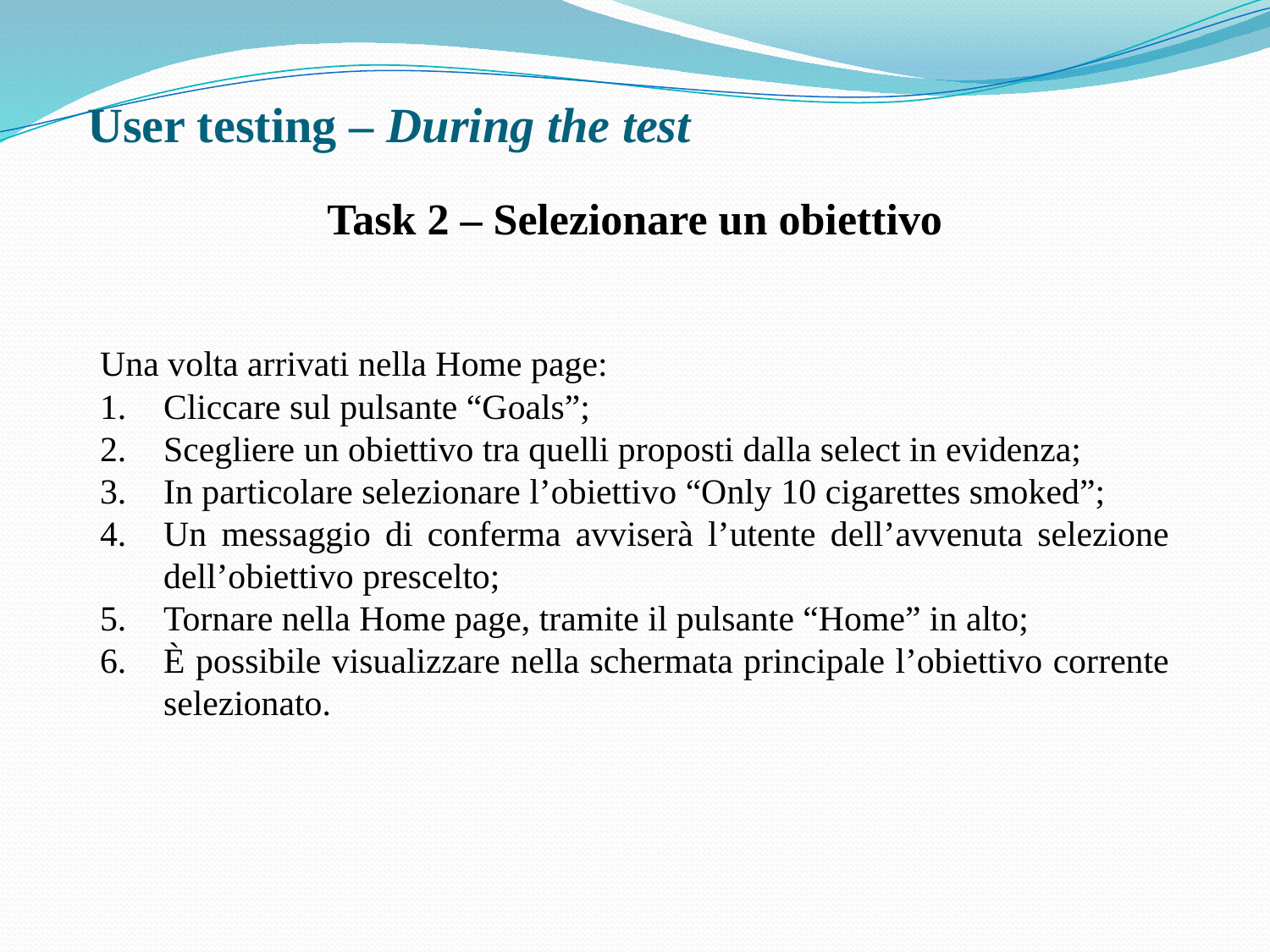

# User testing – During the test
Task 2 – Selezionare un obiettivo

Una volta arrivati nella Home page:
Cliccare sul pulsante “Goals”;
Scegliere un obiettivo tra quelli proposti dalla select in evidenza;
In particolare selezionare l’obiettivo “Only 10 cigarettes smoked”;
Un messaggio di conferma avviserà l’utente dell’avvenuta selezione dell’obiettivo prescelto;
Tornare nella Home page, tramite il pulsante “Home” in alto;
È possibile visualizzare nella schermata principale l’obiettivo corrente selezionato.